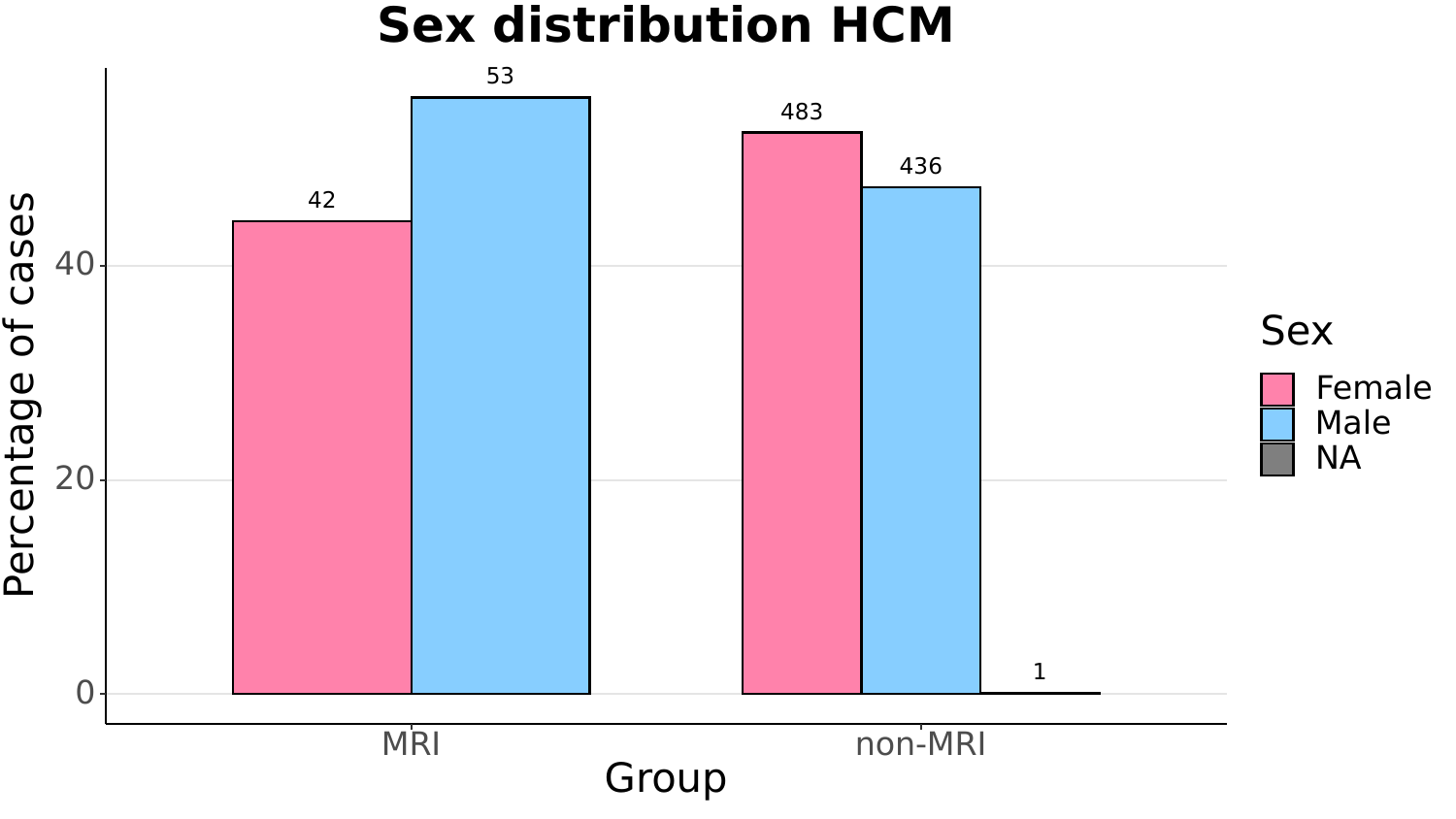

Sex distribution HCM

53

483

436

42

40

Sex

Percentage of cases
Female

Male

NA
20

1
0

non-MRI
MRI
Group